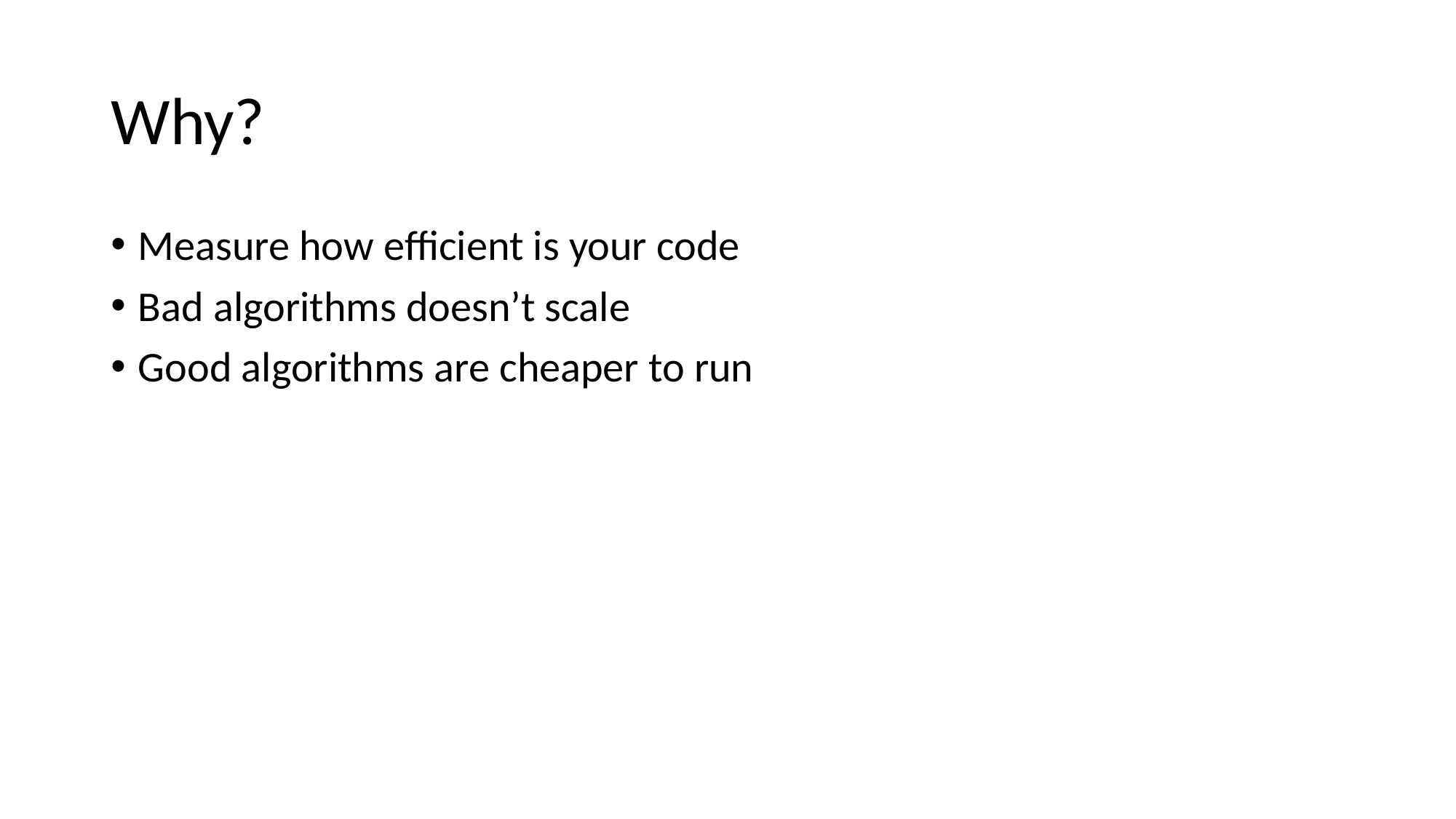

# Why?
Measure how efficient is your code
Bad algorithms doesn’t scale
Good algorithms are cheaper to run